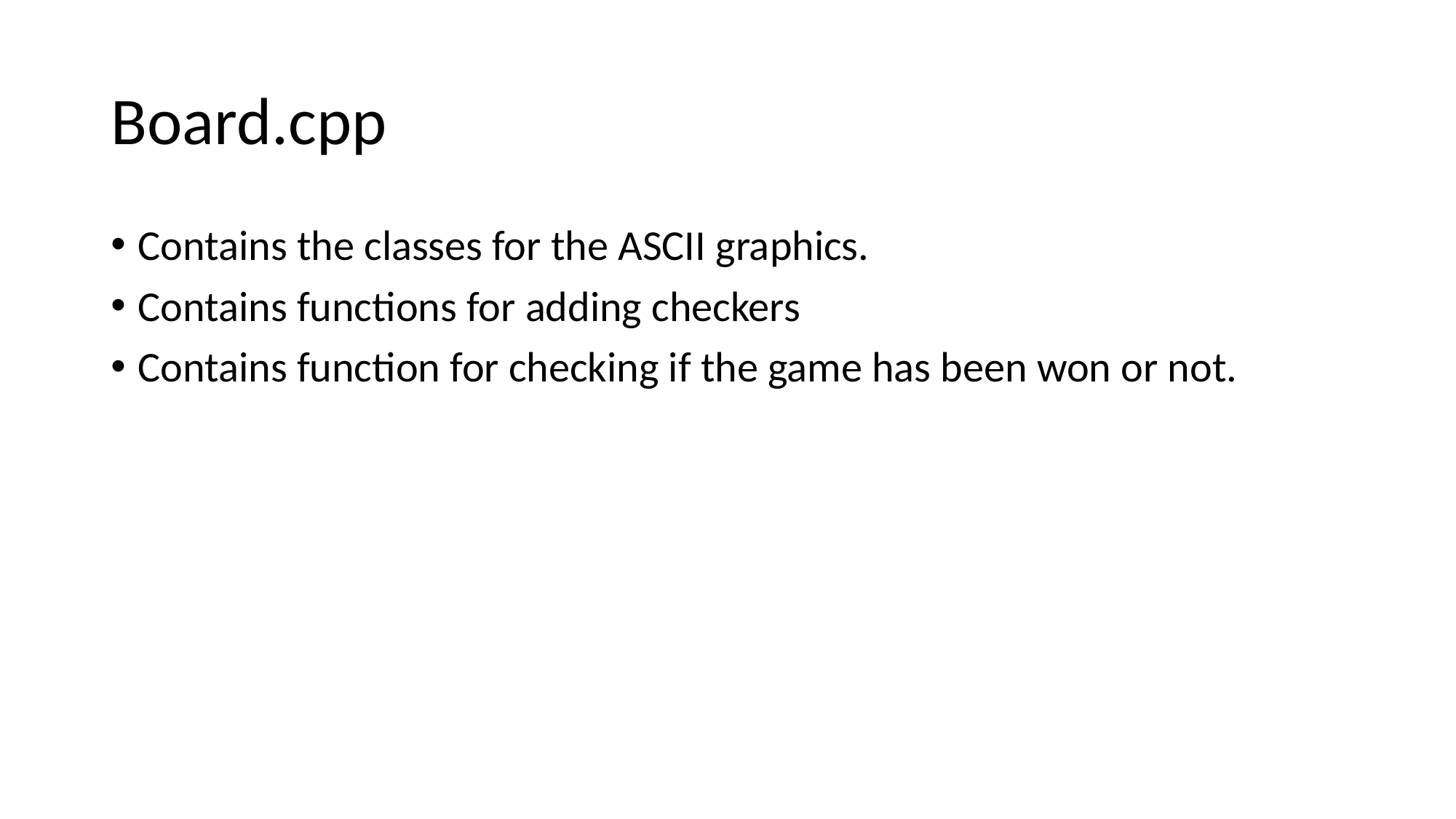

# Board.cpp
Contains the classes for the ASCII graphics.
Contains functions for adding checkers
Contains function for checking if the game has been won or not.